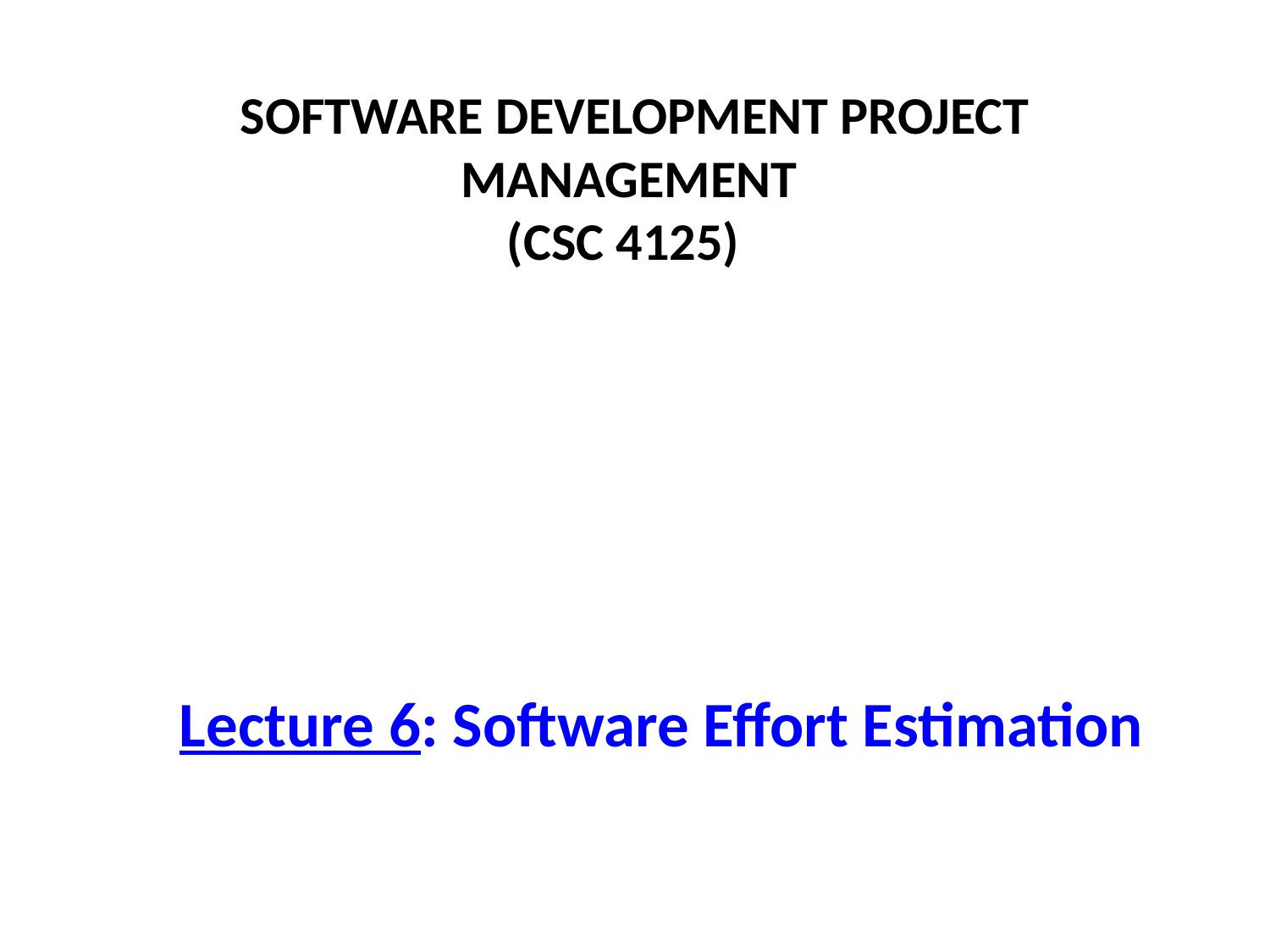

# SOFTWARE DEVELOPMENT PROJECT MANAGEMENT (CSC 4125)
Lecture 6: Software Effort Estimation